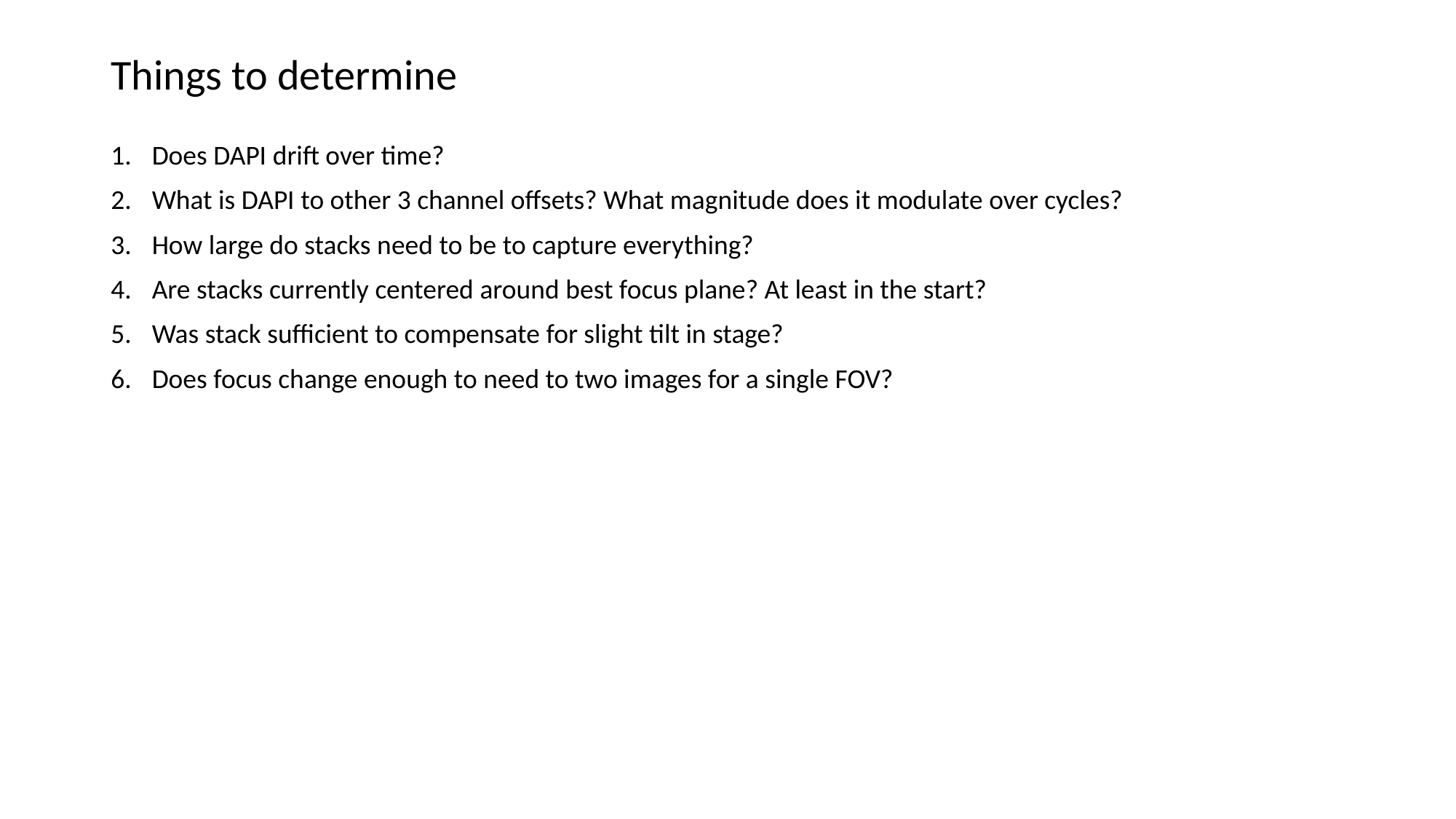

# Things to determine
Does DAPI drift over time?
What is DAPI to other 3 channel offsets? What magnitude does it modulate over cycles?
How large do stacks need to be to capture everything?
Are stacks currently centered around best focus plane? At least in the start?
Was stack sufficient to compensate for slight tilt in stage?
Does focus change enough to need to two images for a single FOV?